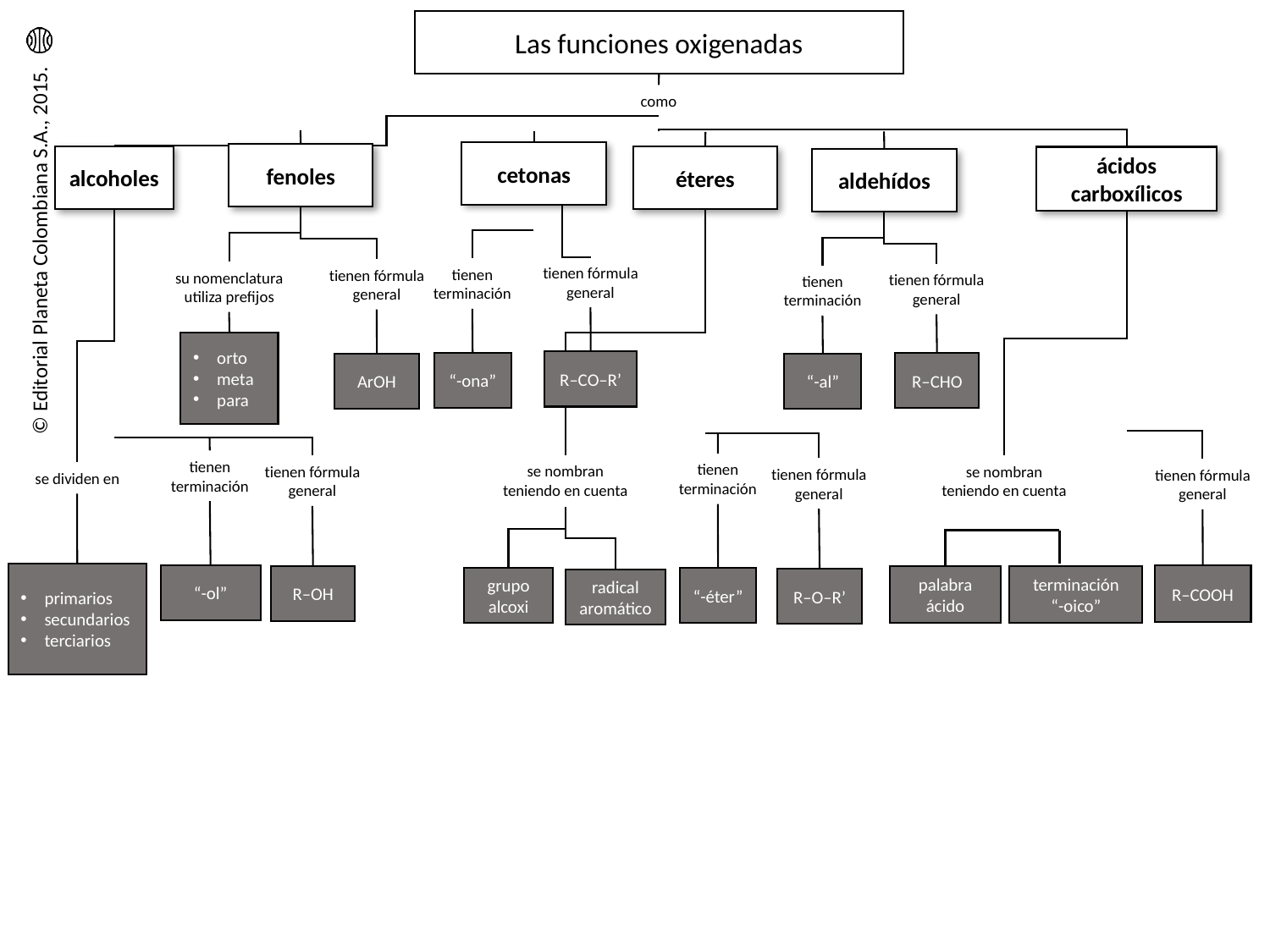

Las funciones oxigenadas
como
cetonas
fenoles
alcoholes
éteres
ácidos carboxílicos
aldehídos
tienen fórmula general
tienen terminación
tienen fórmula general
su nomenclatura utiliza prefijos
tienen fórmula general
tienen terminación
orto
meta
para
R–CO–R’
“-ona”
R–CHO
“-al”
ArOH
tienen terminación
tienen terminación
se nombran teniendo en cuenta
tienen fórmula general
se nombran teniendo en cuenta
tienen fórmula general
tienen fórmula general
se dividen en
primarios
secundarios
terciarios
“-ol”
R–COOH
terminación
“-oico”
palabra ácido
R–OH
grupo alcoxi
“-éter”
R–O–R’
radical aromático